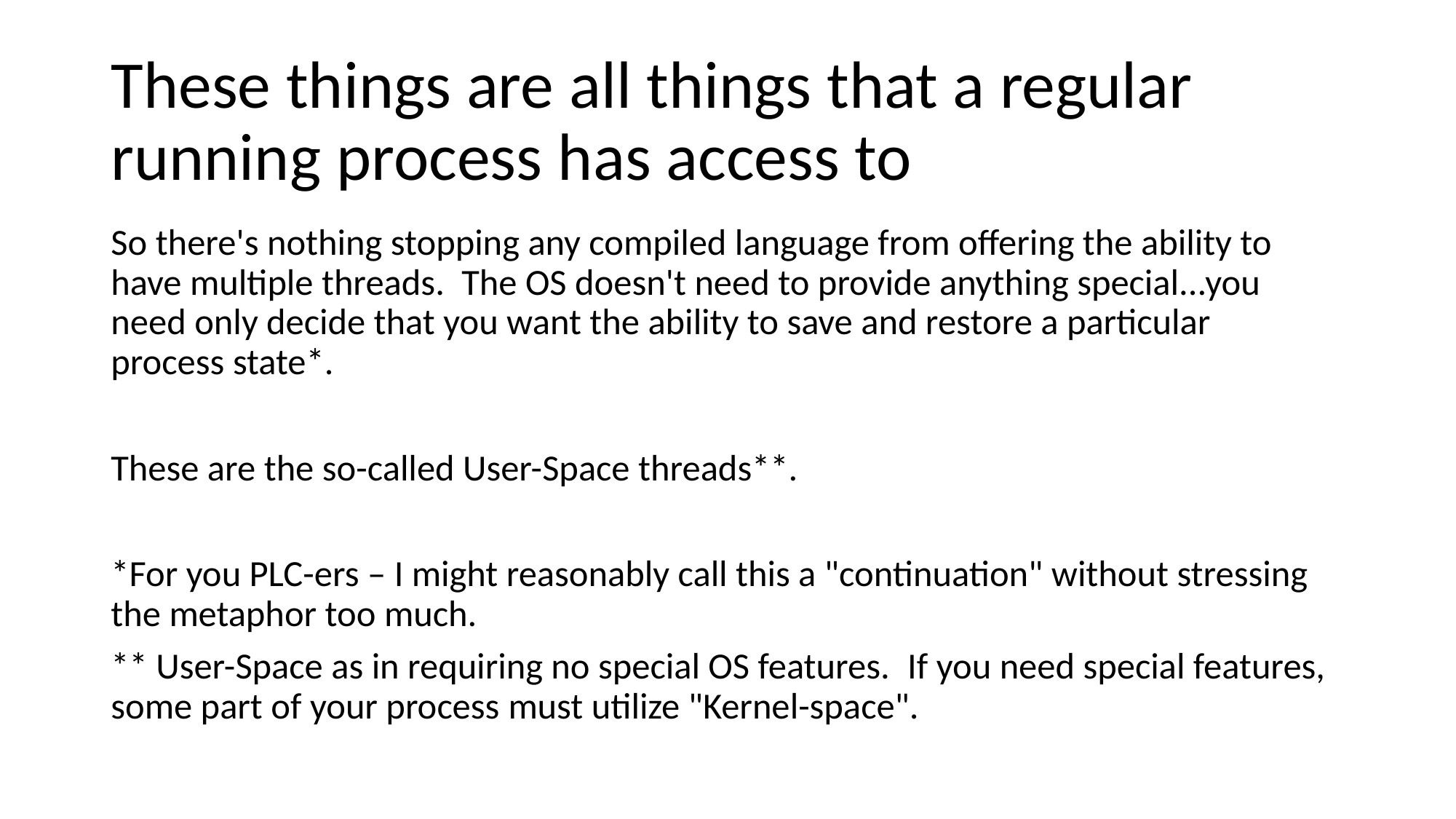

# These things are all things that a regular running process has access to
So there's nothing stopping any compiled language from offering the ability to have multiple threads.  The OS doesn't need to provide anything special...you need only decide that you want the ability to save and restore a particular process state*.

These are the so-called User-Space threads**.

*For you PLC-ers – I might reasonably call this a "continuation" without stressing the metaphor too much.
** User-Space as in requiring no special OS features.  If you need special features, some part of your process must utilize "Kernel-space".